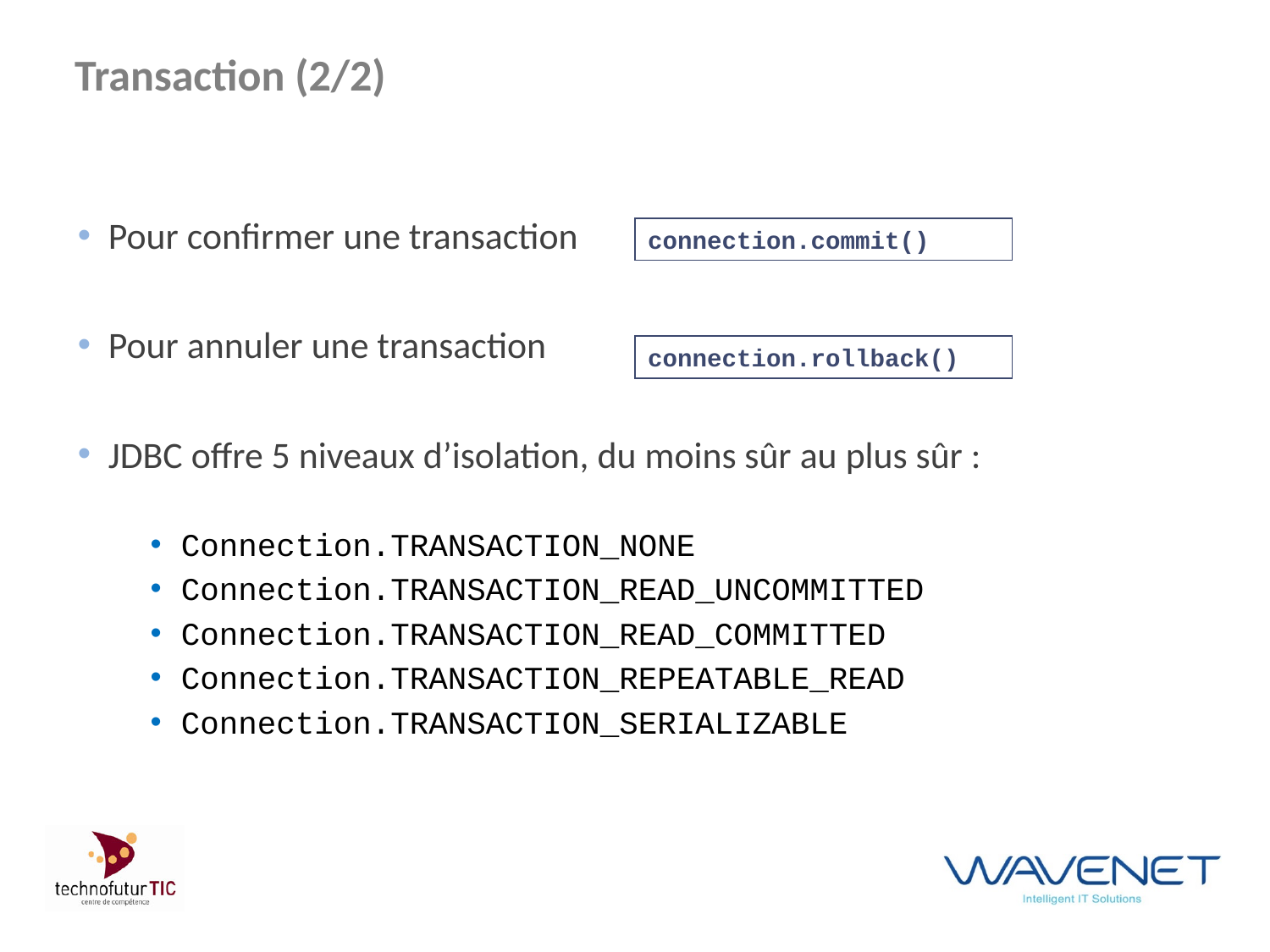

# Transaction (2/2)
Pour confirmer une transaction

Pour annuler une transaction

JDBC offre 5 niveaux d’isolation, du moins sûr au plus sûr :

Connection.TRANSACTION_NONE
Connection.TRANSACTION_READ_UNCOMMITTED
Connection.TRANSACTION_READ_COMMITTED
Connection.TRANSACTION_REPEATABLE_READ
Connection.TRANSACTION_SERIALIZABLE
connection.commit()
connection.rollback()